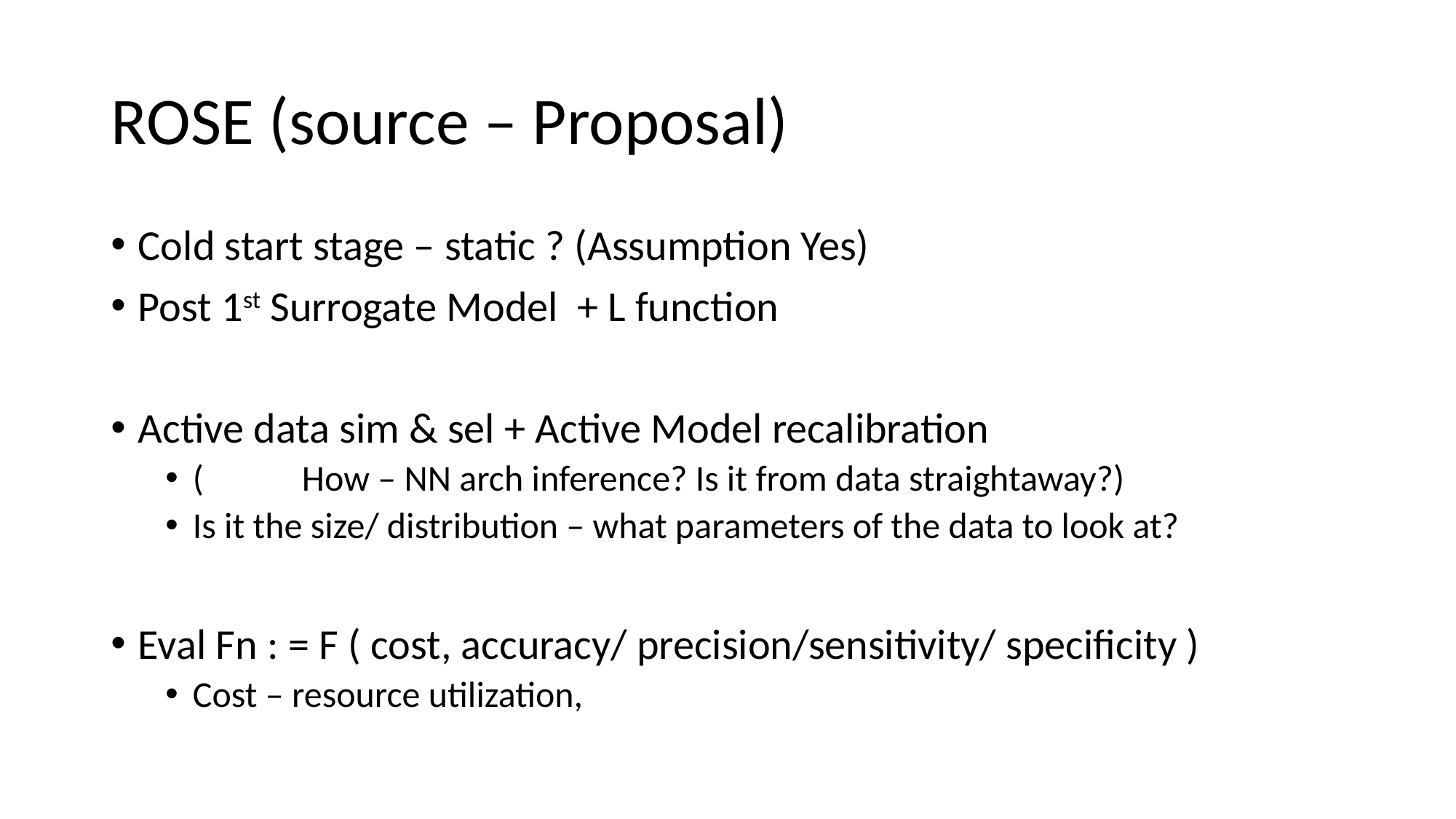

# ROSE (source – Proposal)
Cold start stage – static ? (Assumption Yes)
Post 1st Surrogate Model  + L function

Active data sim & sel + Active Model recalibration
(	How – NN arch inference? Is it from data straightaway?)
Is it the size/ distribution – what parameters of the data to look at?

Eval Fn : = F ( cost, accuracy/ precision/sensitivity/ specificity )
Cost – resource utilization,